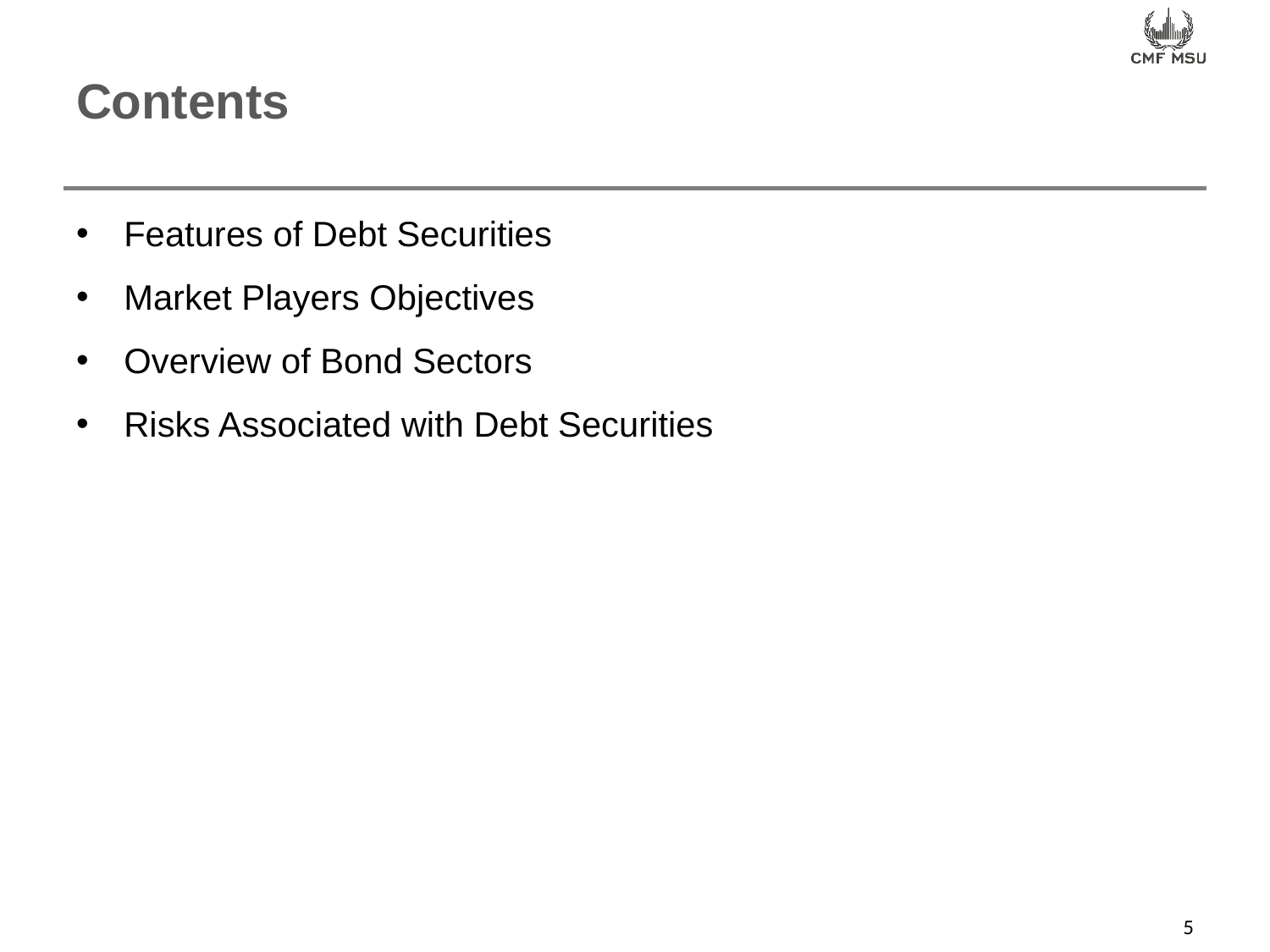

# Contents
Features of Debt Securities
Market Players Objectives
Overview of Bond Sectors
Risks Associated with Debt Securities
5